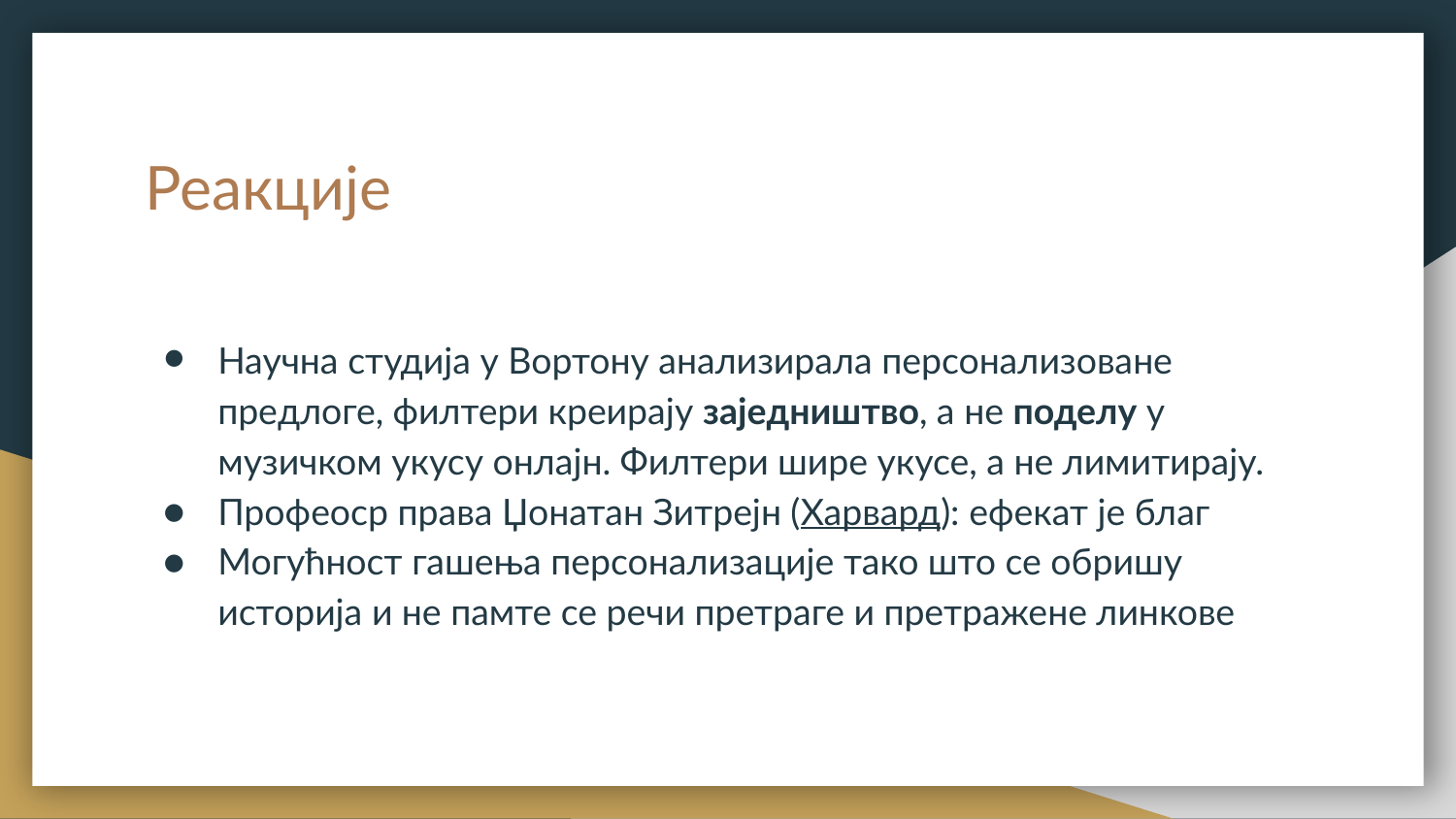

# Реакције
Научна студија у Вортону анализирала персонализоване предлоге, филтери креирају заједништво, а не поделу у музичком укусу онлајн. Филтери шире укусе, а не лимитирају.
Профеоср права Џонатан Зитрејн (Харвард): ефекат је благ
Могућност гашења персонализације тако што се обришу историја и не памте се речи претраге и претражене линкове